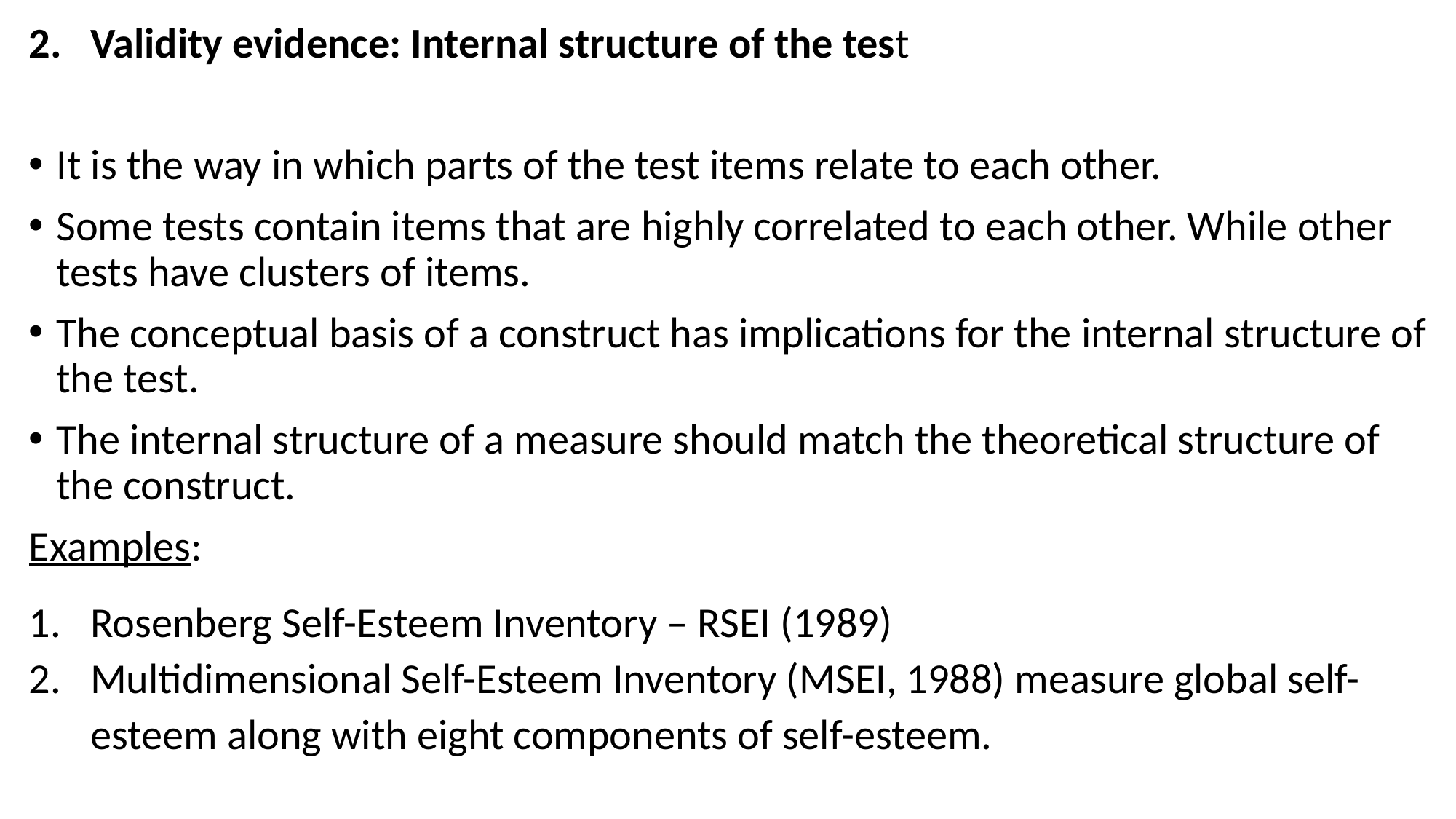

Validity evidence: Internal structure of the test

It is the way in which parts of the test items relate to each other.
Some tests contain items that are highly correlated to each other. While other tests have clusters of items.
The conceptual basis of a construct has implications for the internal structure of the test.
The internal structure of a measure should match the theoretical structure of the construct.
Examples:
Rosenberg Self-Esteem Inventory – RSEI (1989)
Multidimensional Self-Esteem Inventory (MSEI, 1988) measure global self-esteem along with eight components of self-esteem.